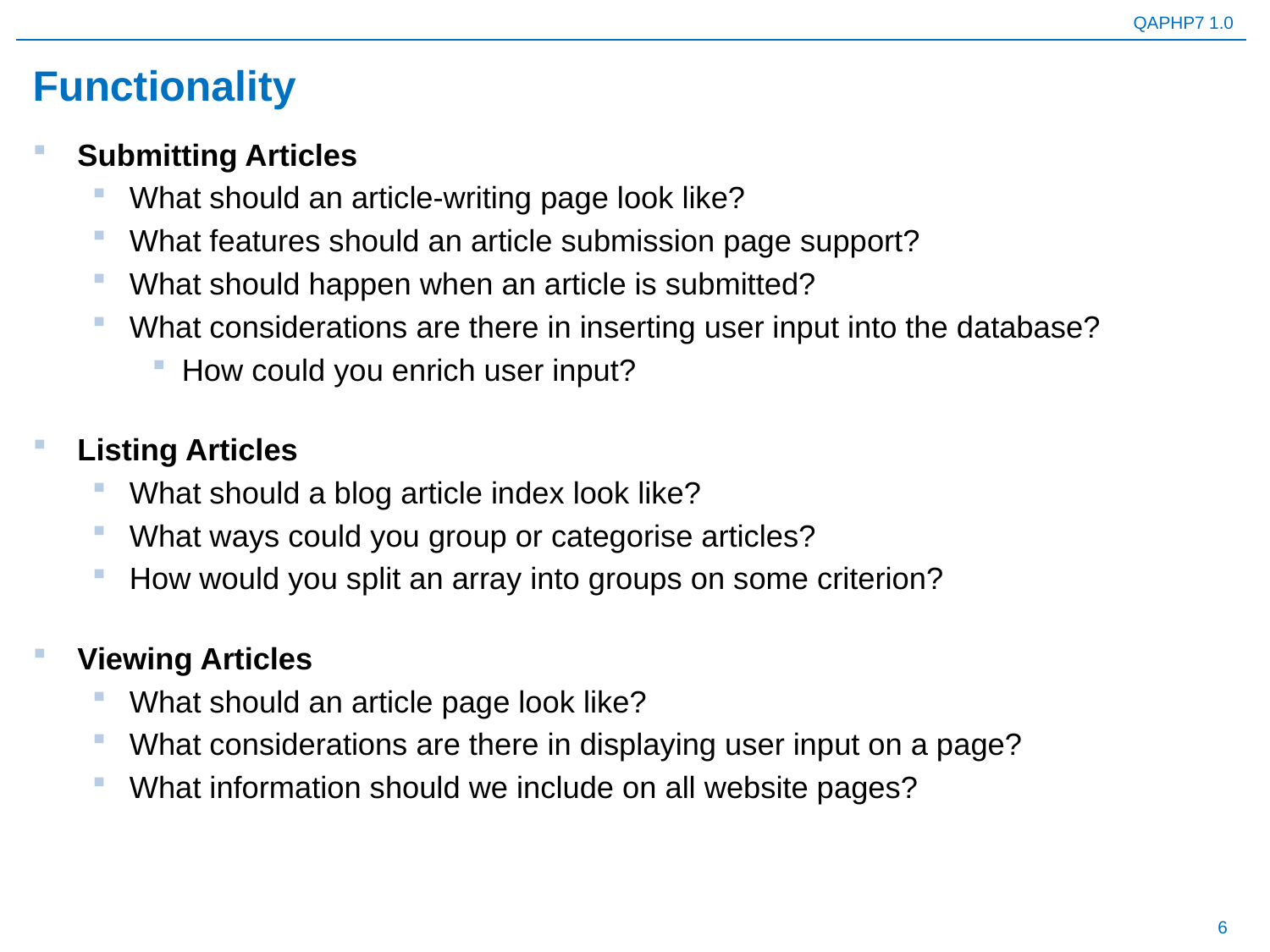

# Functionality
Submitting Articles
What should an article-writing page look like?
What features should an article submission page support?
What should happen when an article is submitted?
What considerations are there in inserting user input into the database?
How could you enrich user input?
Listing Articles
What should a blog article index look like?
What ways could you group or categorise articles?
How would you split an array into groups on some criterion?
Viewing Articles
What should an article page look like?
What considerations are there in displaying user input on a page?
What information should we include on all website pages?